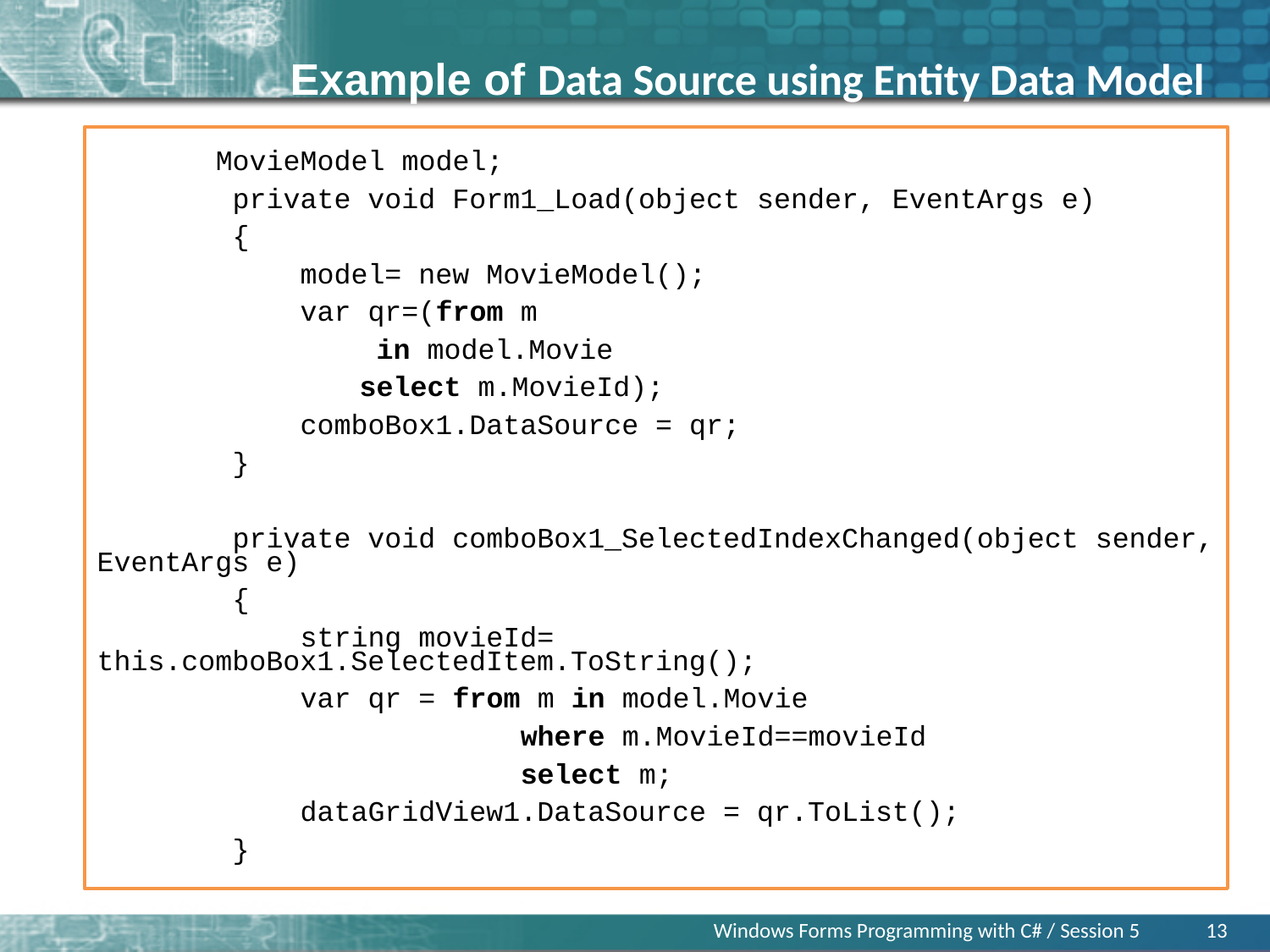

# Example of Data Source using Entity Data Model

       MovieModel model;
        private void Form1_Load(object sender, EventArgs e)
        {
            model= new MovieModel();
            var qr=(from m
	         in model.Movie
	        select m.MovieId);
            comboBox1.DataSource = qr;
        }

        private void comboBox1_SelectedIndexChanged(object sender, EventArgs e)
        {
            string movieId= this.comboBox1.SelectedItem.ToString();
            var qr = from m in model.Movie
                         where m.MovieId==movieId
                         select m;
            dataGridView1.DataSource = qr.ToList();
        }
Windows Forms Programming with C# / Session 5
13